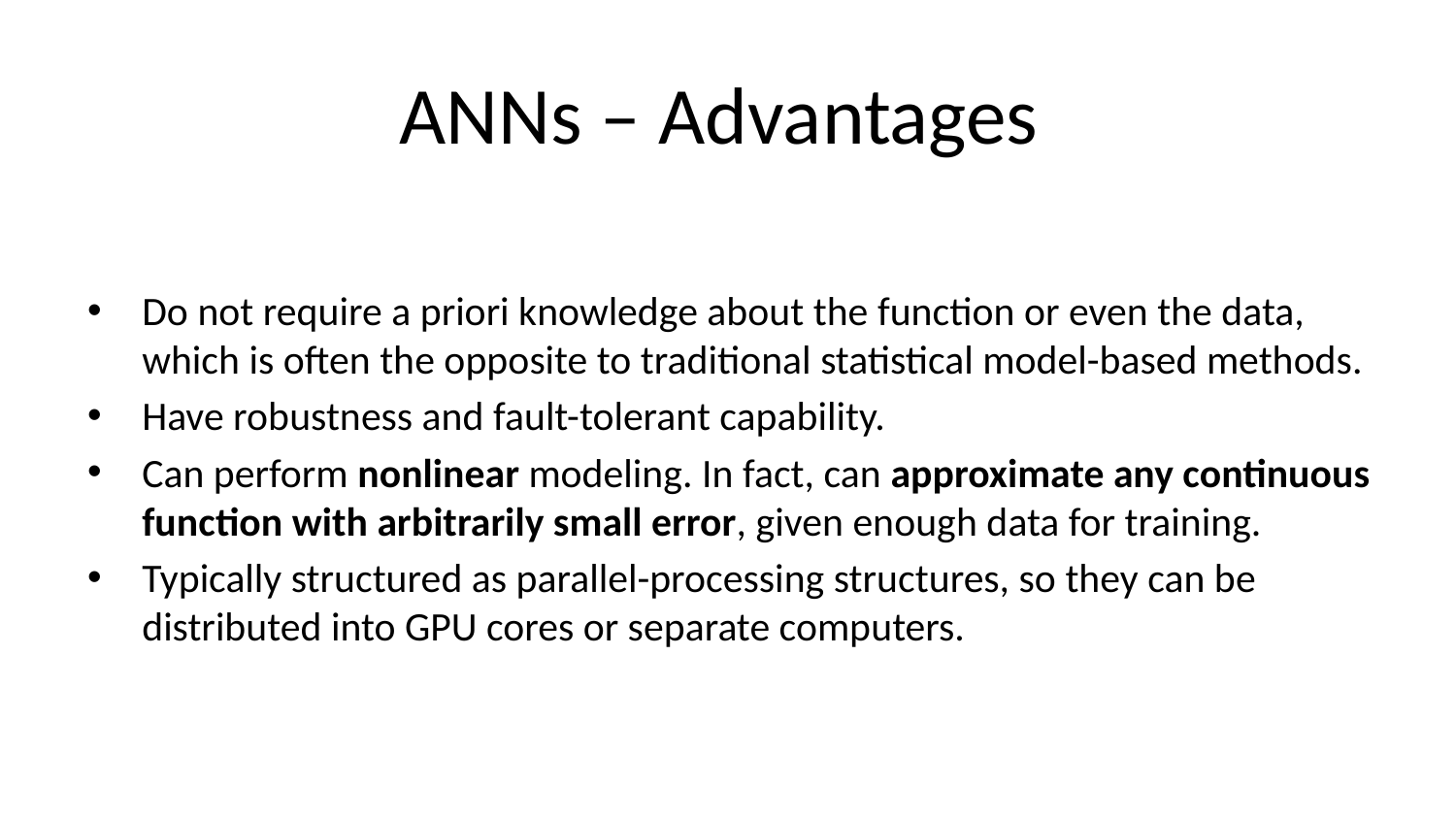

# ANNs – Advantages
Do not require a priori knowledge about the function or even the data,
which is often the opposite to traditional statistical model-based methods.
Have robustness and fault-tolerant capability.
Can perform nonlinear modeling. In fact, can approximate any continuous function with arbitrarily small error, given enough data for training.
Typically structured as parallel-processing structures, so they can be distributed into GPU cores or separate computers.